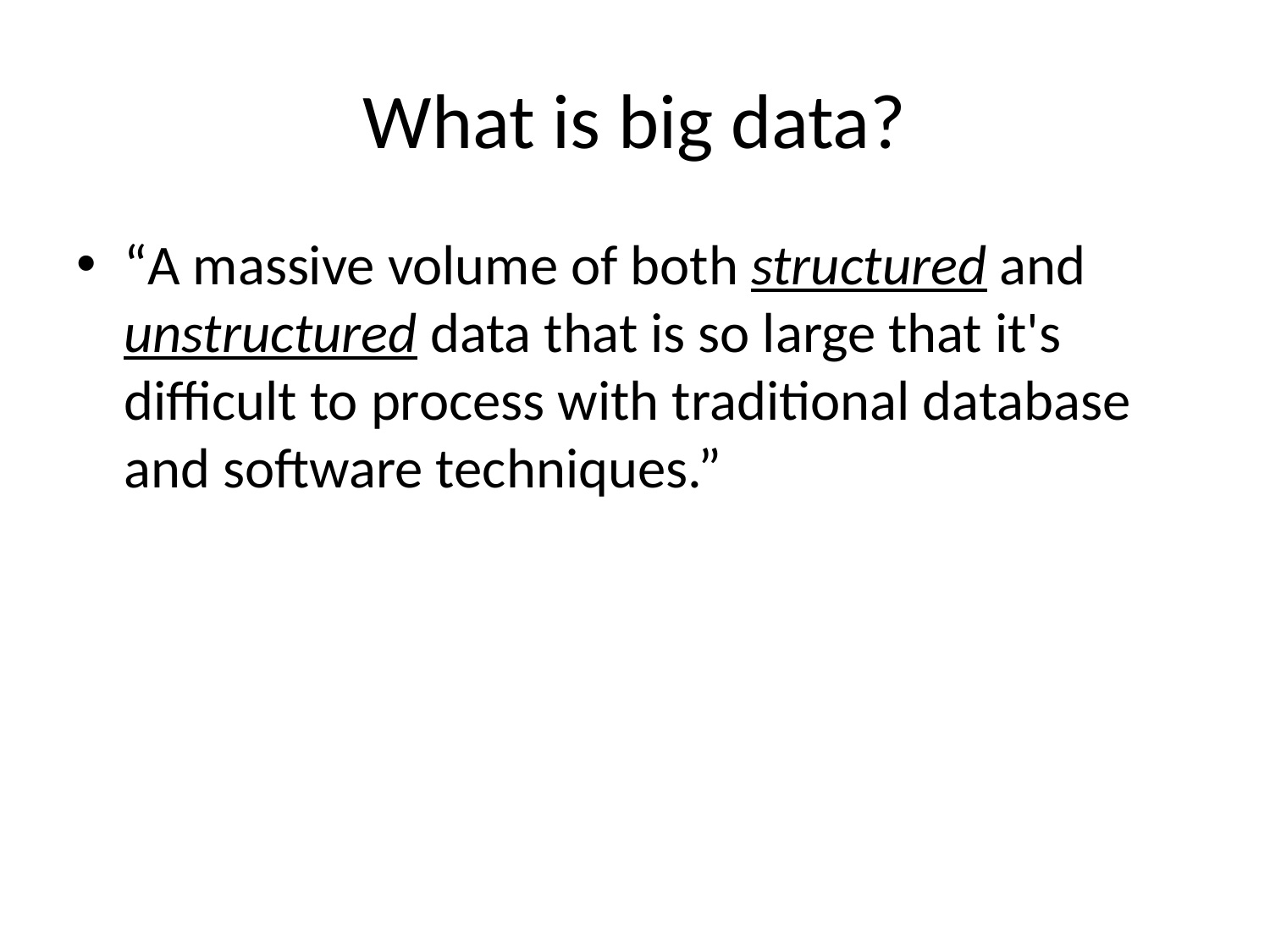

# What is big data?
“A massive volume of both structured and unstructured data that is so large that it's difficult to process with traditional database and software techniques.”